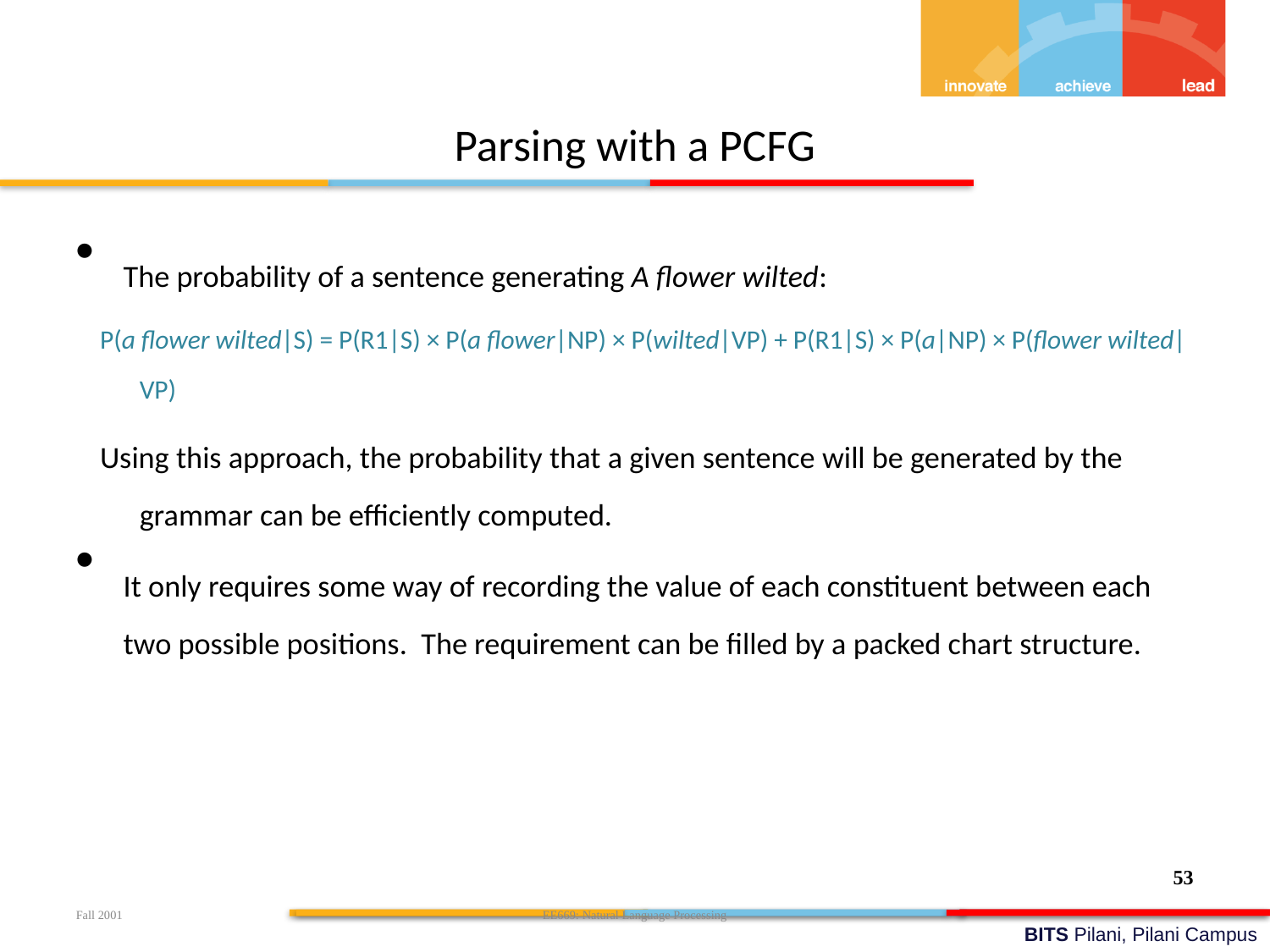

Parsing with a PCFG
The probability of a sentence generating A flower wilted:
P(a flower wilted|S) = P(R1|S) × P(a flower|NP) × P(wilted|VP) + P(R1|S) × P(a|NP) × P(flower wilted|VP)
Using this approach, the probability that a given sentence will be generated by the grammar can be efficiently computed.
It only requires some way of recording the value of each constituent between each two possible positions.  The requirement can be filled by a packed chart structure.
53
Fall 2001
EE669: Natural Language Processing